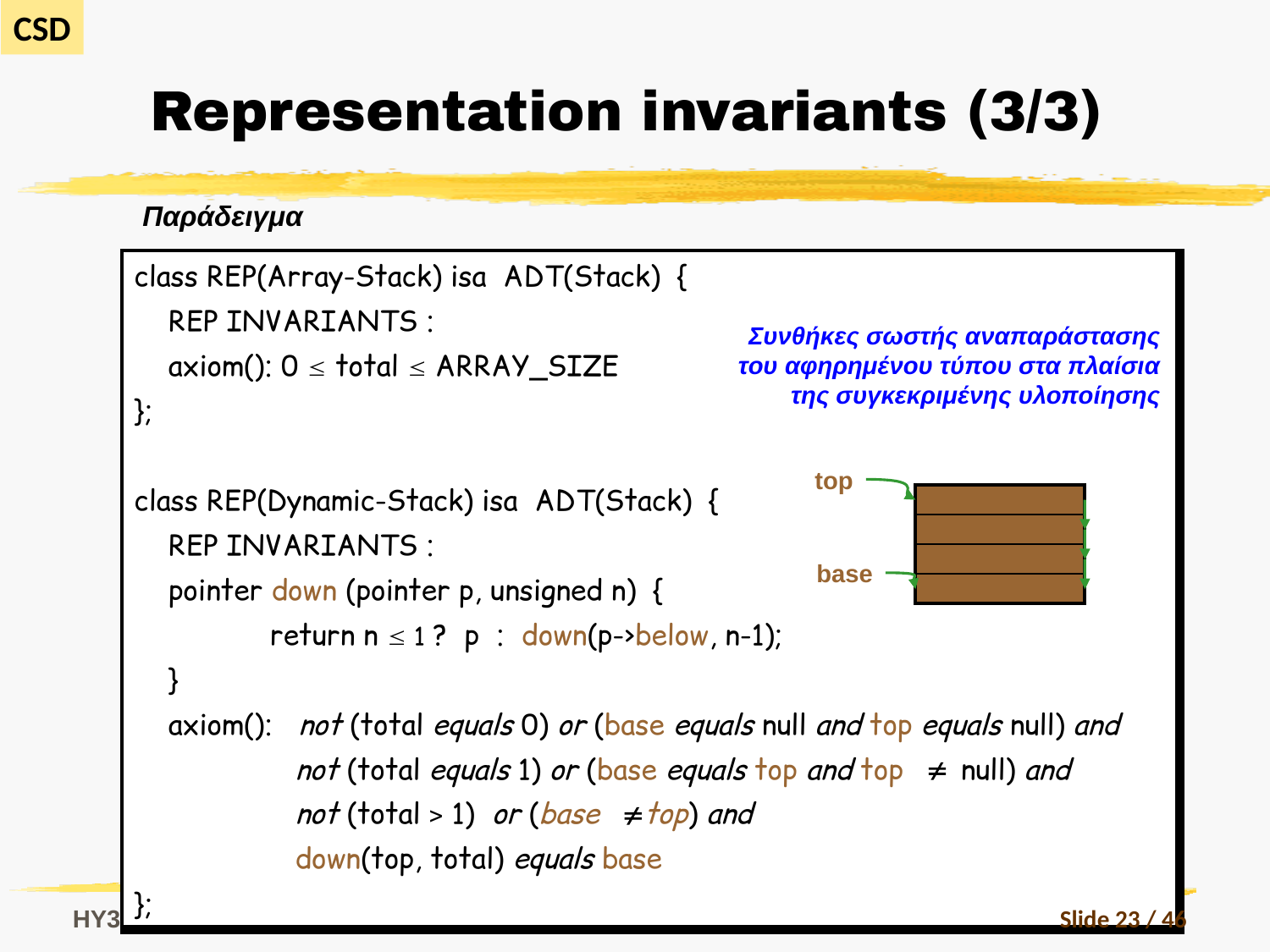

# Representation invariants (3/3)
Παράδειγμα
| class REP(Array-Stack) isa ADT(Stack) { REP INVARIANTS : axiom(): 0 ≤ total ≤ ARRAY\_SIZE }; class REP(Dynamic-Stack) isa ADT(Stack) { REP INVARIANTS : pointer down (pointer p, unsigned n) { return n ≤ 1 ? p : down(p->below, n-1); } axiom(): not (total equals 0) or (base equals null and top equals null) and not (total equals 1) or (base equals top and top ≠ null) and not (total > 1) or (base ≠top) and down(top, total) equals base }; |
| --- |
Συνθήκες σωστής αναπαράστασης
του αφηρημένου τύπου στα πλαίσια
της συγκεκριμένης υλοποίησης
top
|  |
| --- |
|  |
|  |
|  |
base
HY352
Α. Σαββίδης
Slide 23 / 46